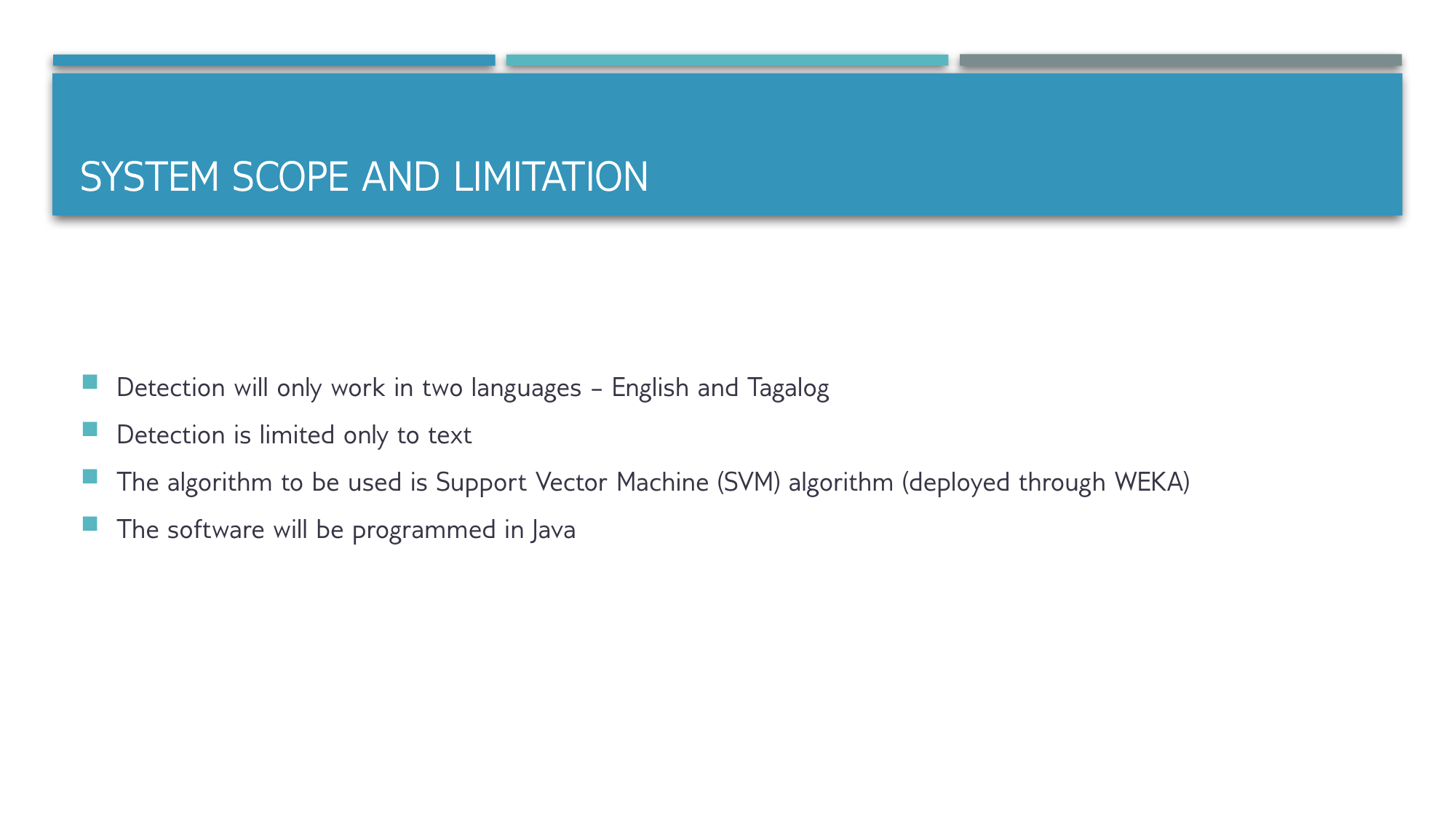

# System Scope and Limitation
Detection will only work in two languages – English and Tagalog
Detection is limited only to text
The algorithm to be used is Support Vector Machine (SVM) algorithm (deployed through WEKA)
The software will be programmed in Java